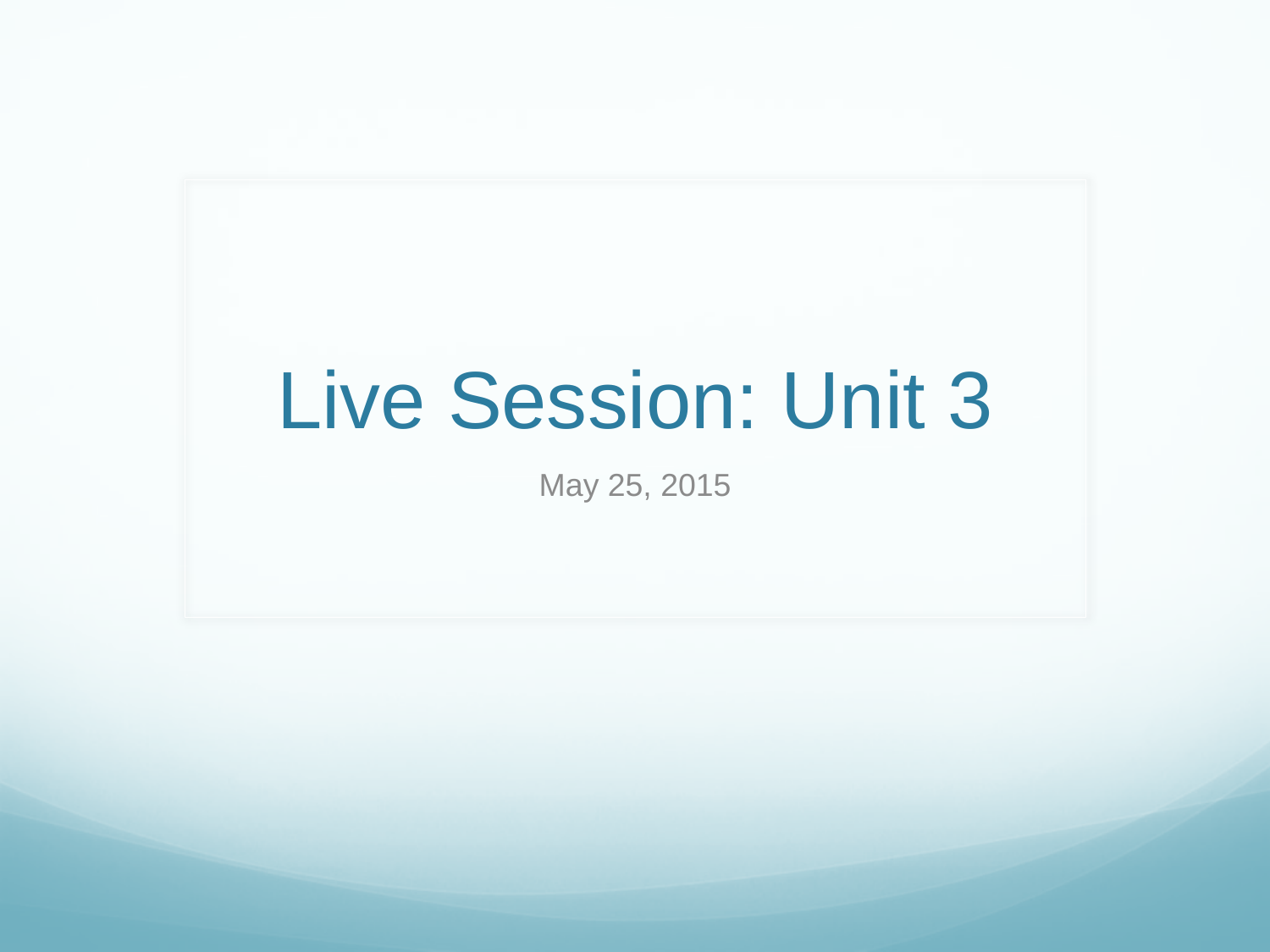

# Live Session: Unit 3
May 25, 2015